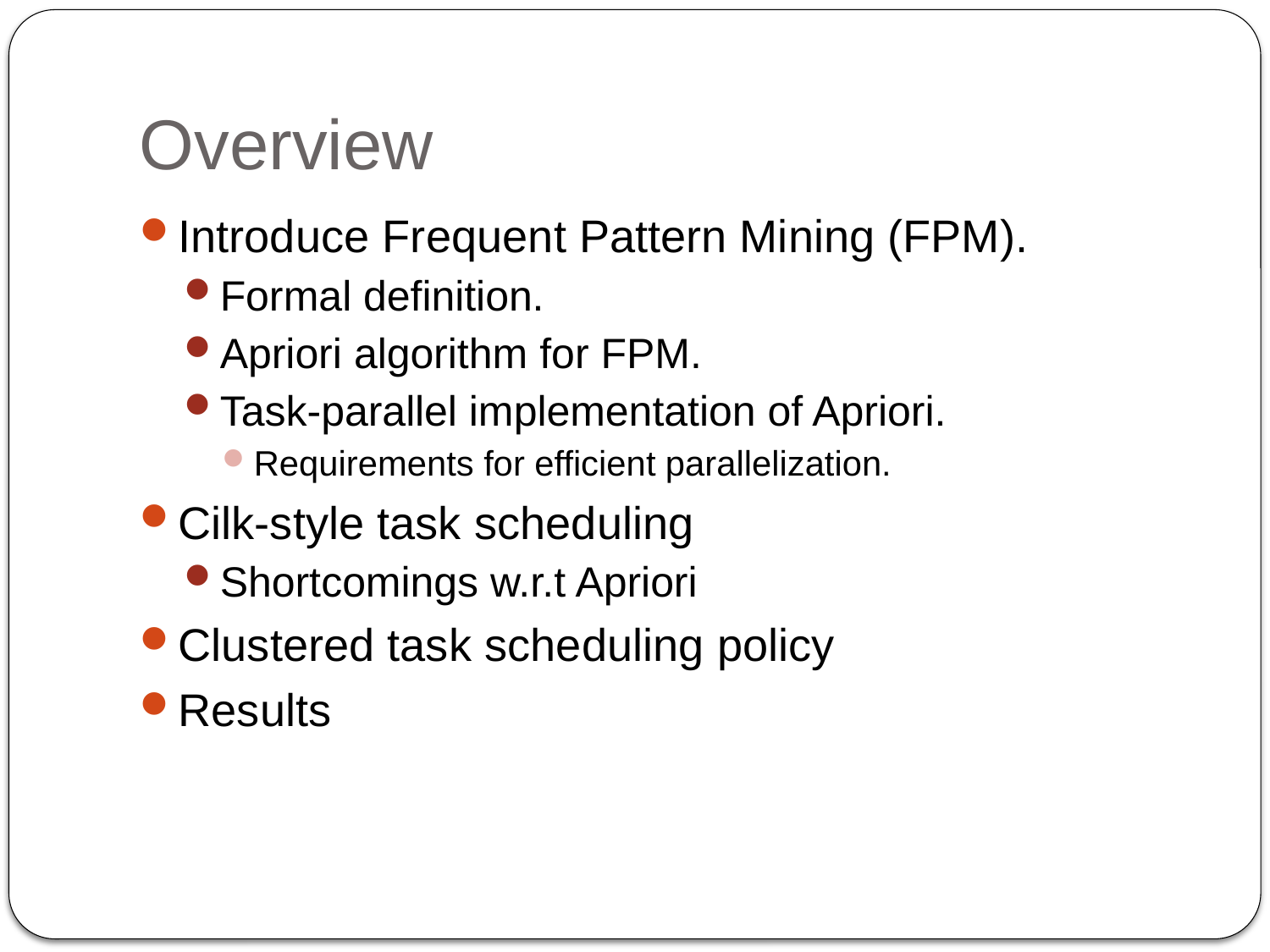

# Overview
Introduce Frequent Pattern Mining (FPM).
Formal definition.
Apriori algorithm for FPM.
Task-parallel implementation of Apriori.
Requirements for efficient parallelization.
Cilk-style task scheduling
Shortcomings w.r.t Apriori
Clustered task scheduling policy
Results